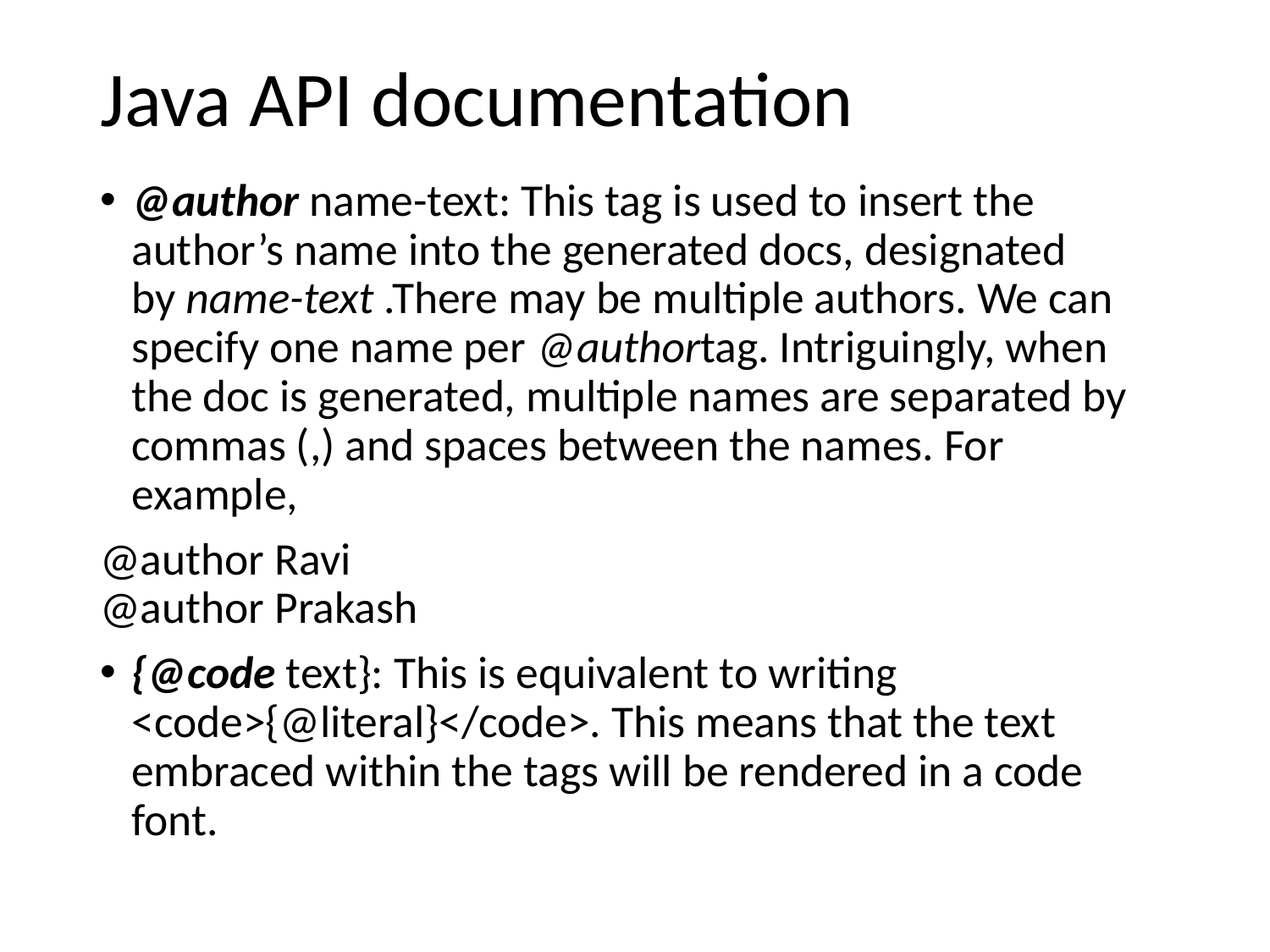

# Java API documentation
@author name-text: This tag is used to insert the author’s name into the generated docs, designated by name-text .There may be multiple authors. We can specify one name per @authortag. Intriguingly, when the doc is generated, multiple names are separated by commas (,) and spaces between the names. For example,
@author Ravi
@author Prakash
{@code text}: This is equivalent to writing <code>{@literal}</code>. This means that the text embraced within the tags will be rendered in a code font.